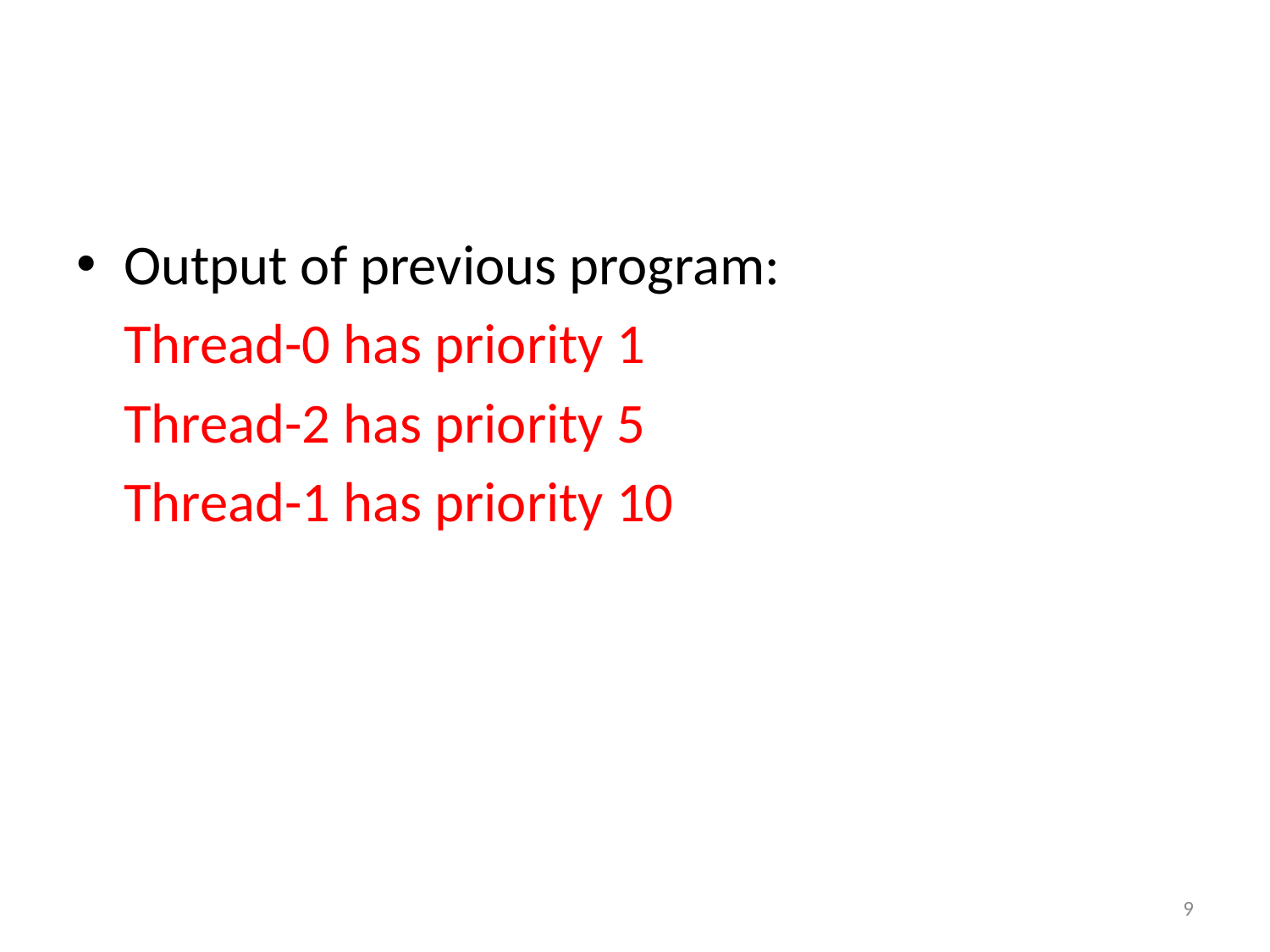

#
Output of previous program:
	Thread-0 has priority 1
	Thread-2 has priority 5
	Thread-1 has priority 10
9